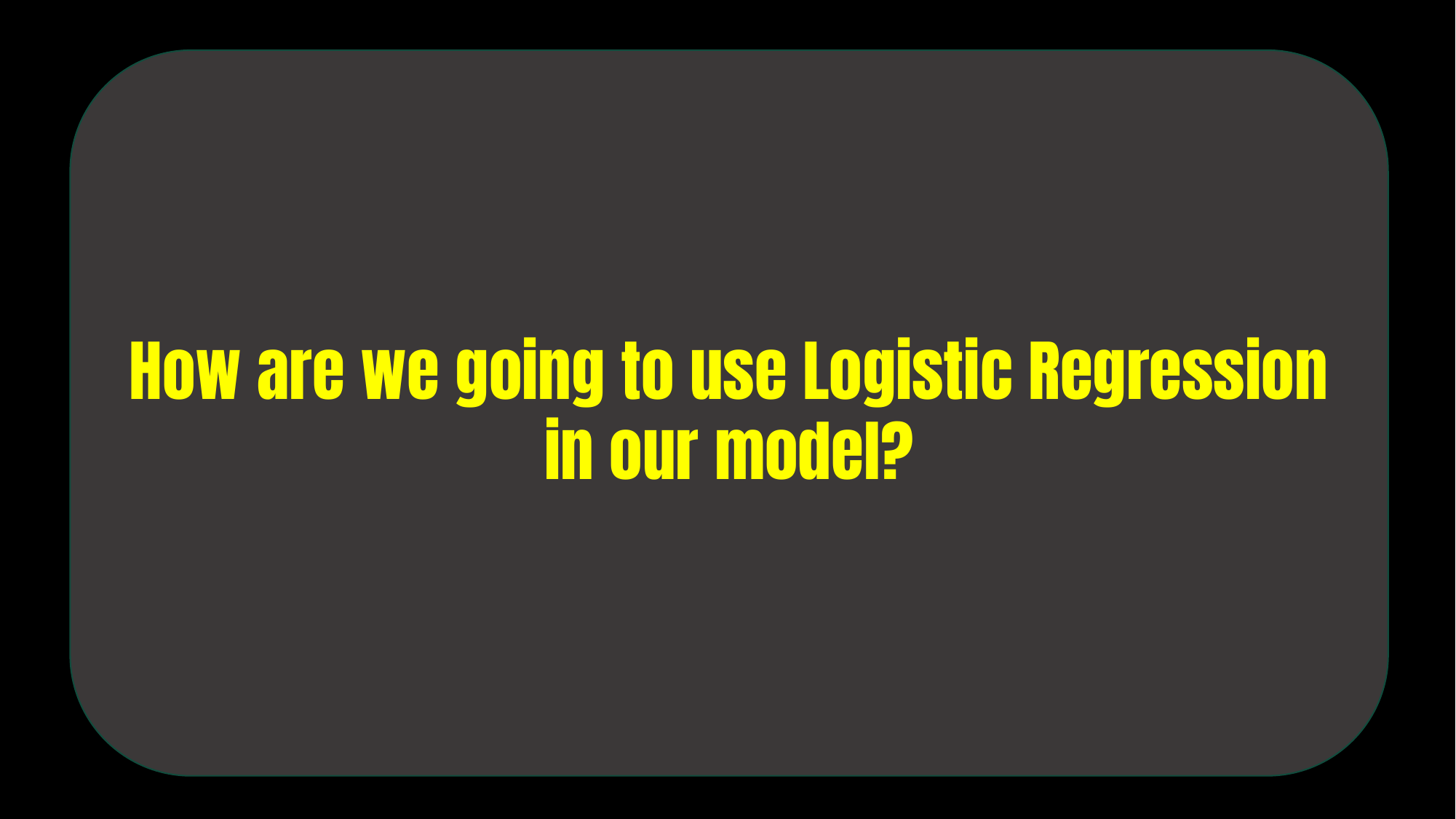

How are we going to use Logistic Regression in our model?
OBJECTIVE